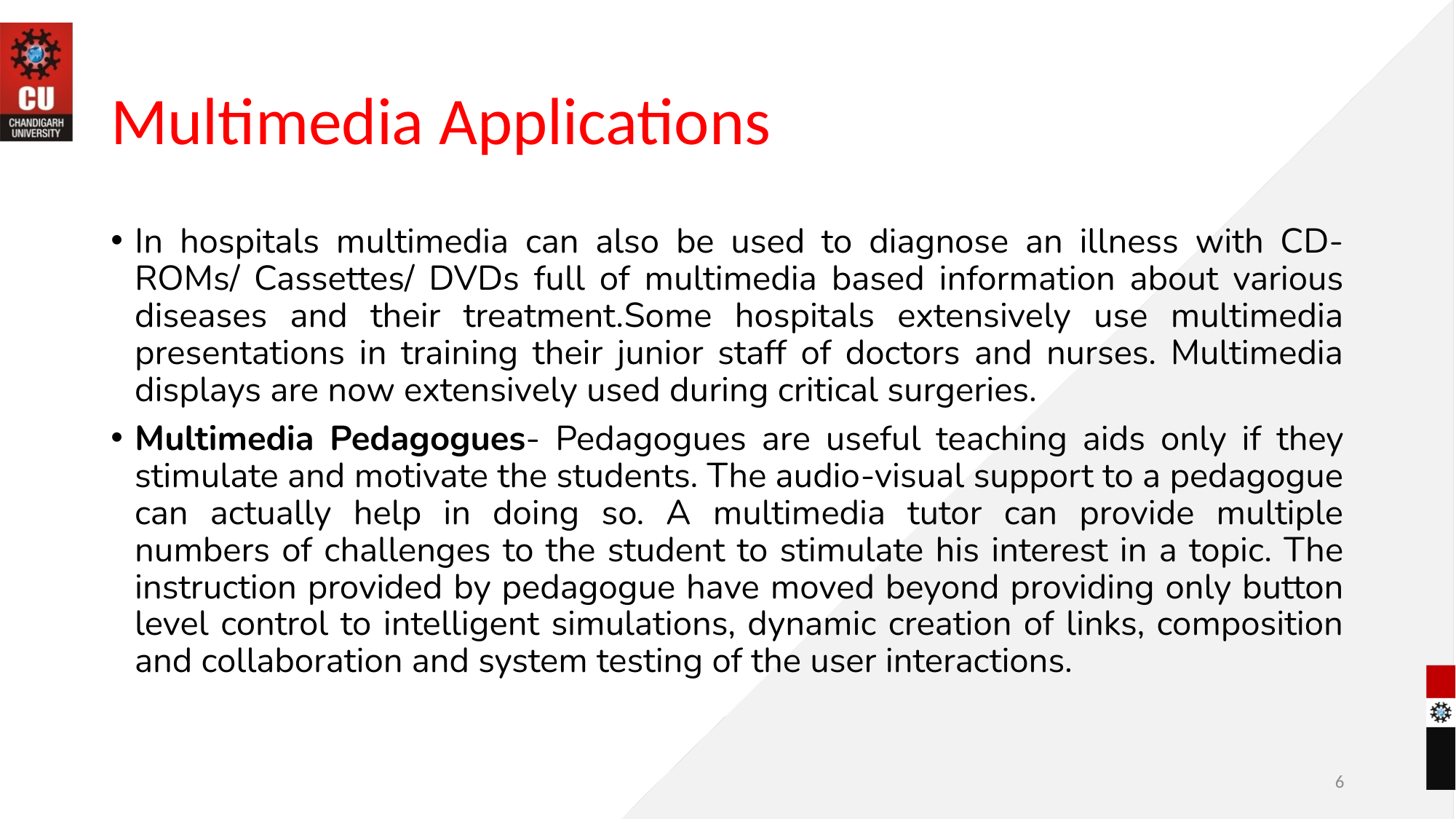

# Multimedia Applications
In hospitals multimedia can also be used to diagnose an illness with CD-ROMs/ Cassettes/ DVDs full of multimedia based information about various diseases and their treatment.Some hospitals extensively use multimedia presentations in training their junior staff of doctors and nurses. Multimedia displays are now extensively used during critical surgeries.
Multimedia Pedagogues- Pedagogues are useful teaching aids only if they stimulate and motivate the students. The audio-visual support to a pedagogue can actually help in doing so. A multimedia tutor can provide multiple numbers of challenges to the student to stimulate his interest in a topic. The instruction provided by pedagogue have moved beyond providing only button level control to intelligent simulations, dynamic creation of links, composition and collaboration and system testing of the user interactions.

6